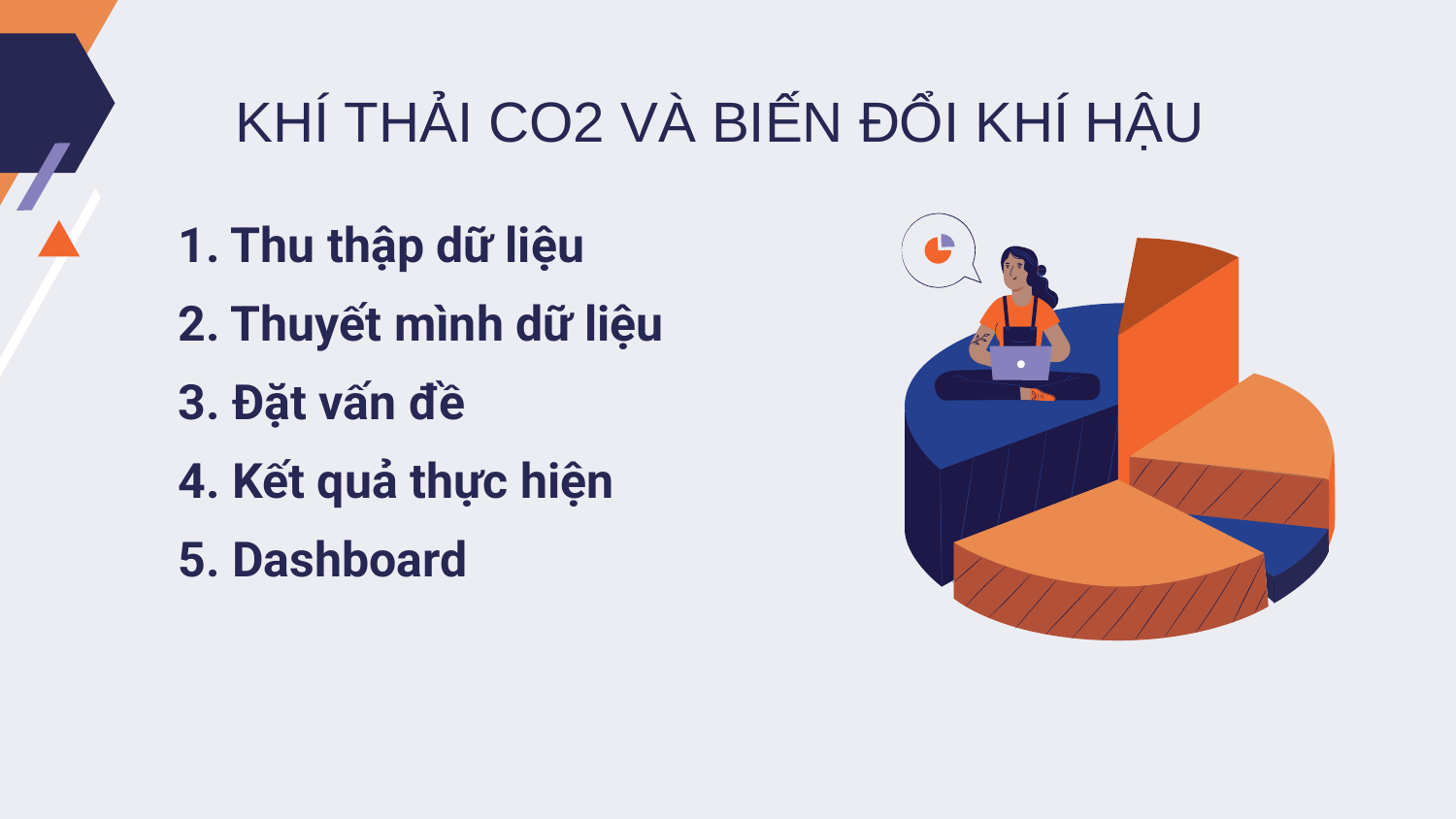

# KHÍ THẢI CO2 VÀ BIẾN ĐỔI KHÍ HẬU
  1. Thu thập dữ liệu
  2. Thuyết mình dữ liệu
  3. Đặt vấn đề
  4. Kết quả thực hiện
  5. Dashboard